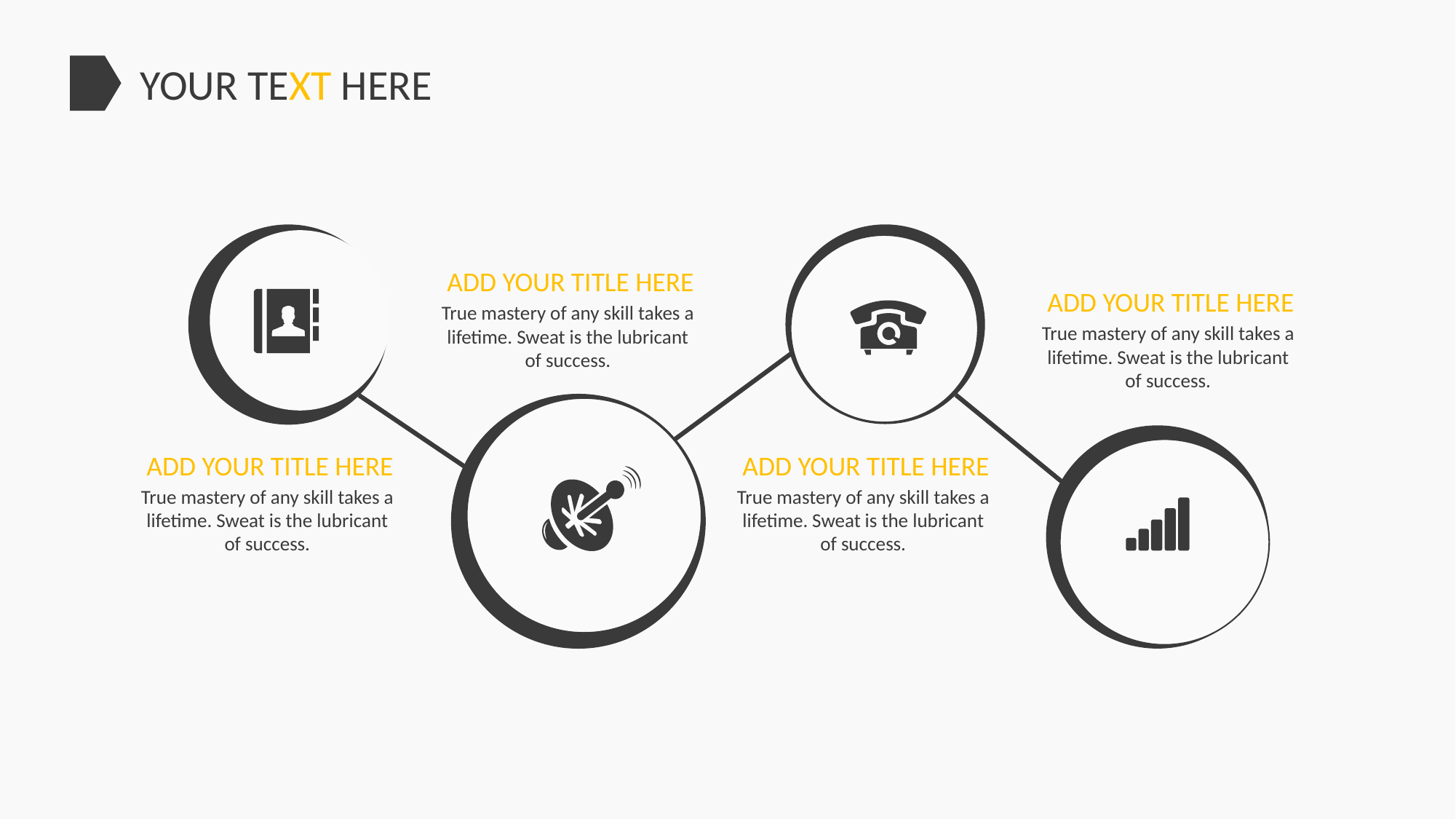

YOUR TEXT HERE

ADD YOUR TITLE HERE
ADD YOUR TITLE HERE

True mastery of any skill takes a lifetime. Sweat is the lubricant of success.
True mastery of any skill takes a lifetime. Sweat is the lubricant of success.

ADD YOUR TITLE HERE
ADD YOUR TITLE HERE

True mastery of any skill takes a lifetime. Sweat is the lubricant of success.
True mastery of any skill takes a lifetime. Sweat is the lubricant of success.